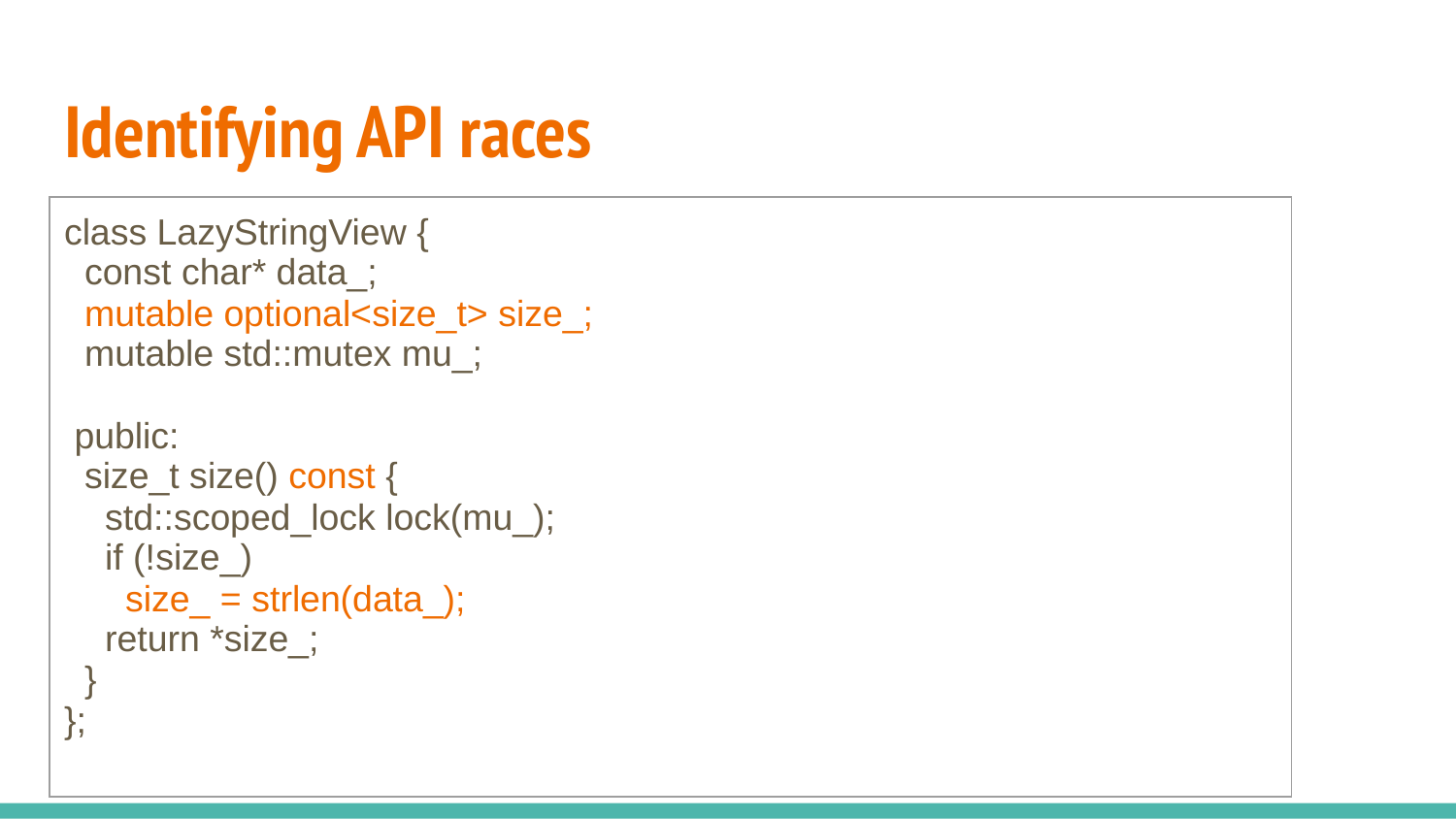

# Identifying API races
| class LazyStringView { const char\* data\_; mutable optional<size\_t> size\_; mutable std::mutex mu\_; public: size\_t size() const { std::scoped\_lock lock(mu\_); if (!size\_) size\_ = strlen(data\_); return \*size\_; } }; |
| --- |